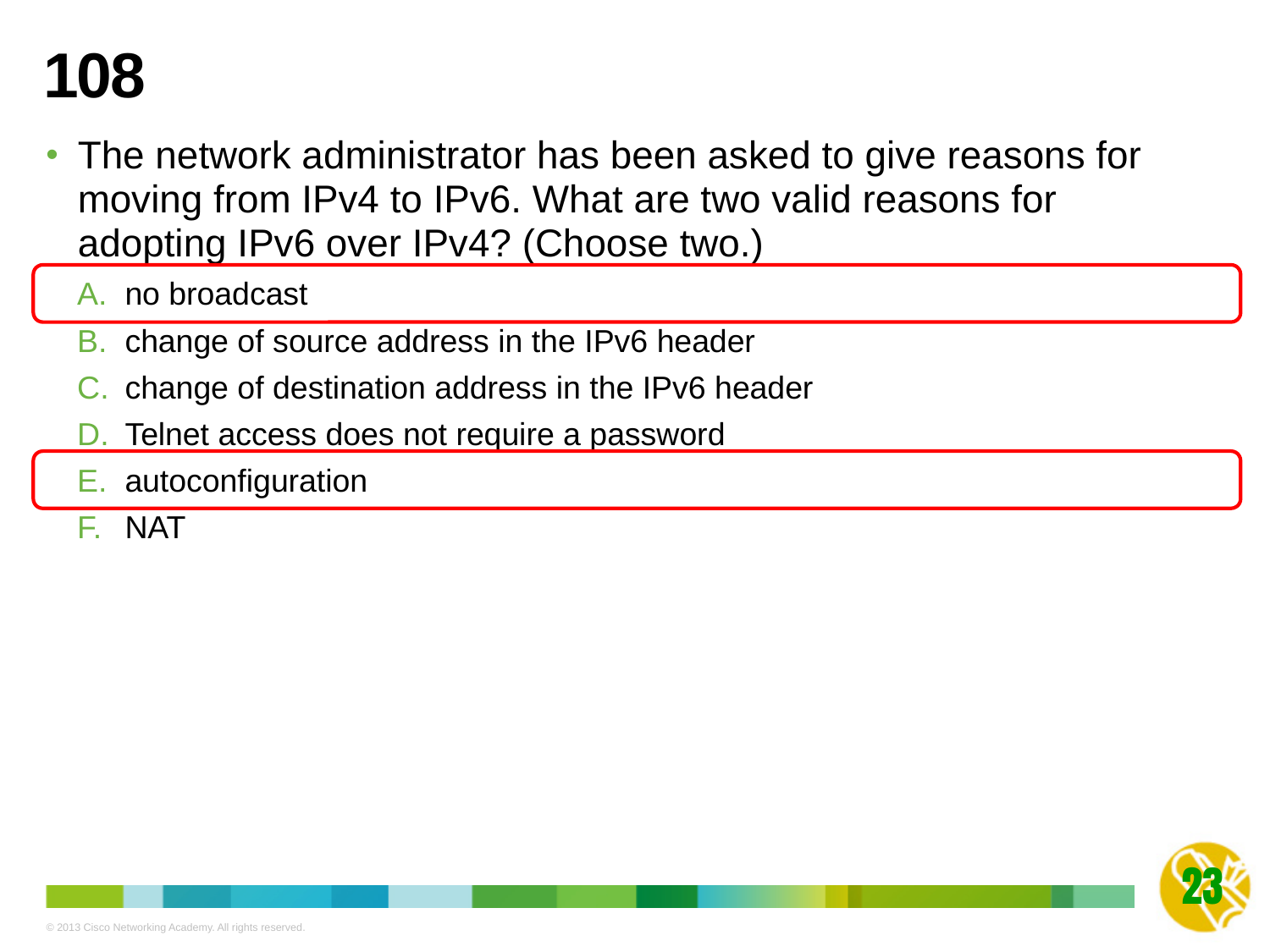

# 108
The network administrator has been asked to give reasons for moving from IPv4 to IPv6. What are two valid reasons for adopting IPv6 over IPv4? (Choose two.)
no broadcast
change of source address in the IPv6 header
change of destination address in the IPv6 header
Telnet access does not require a password
autoconfiguration
NAT